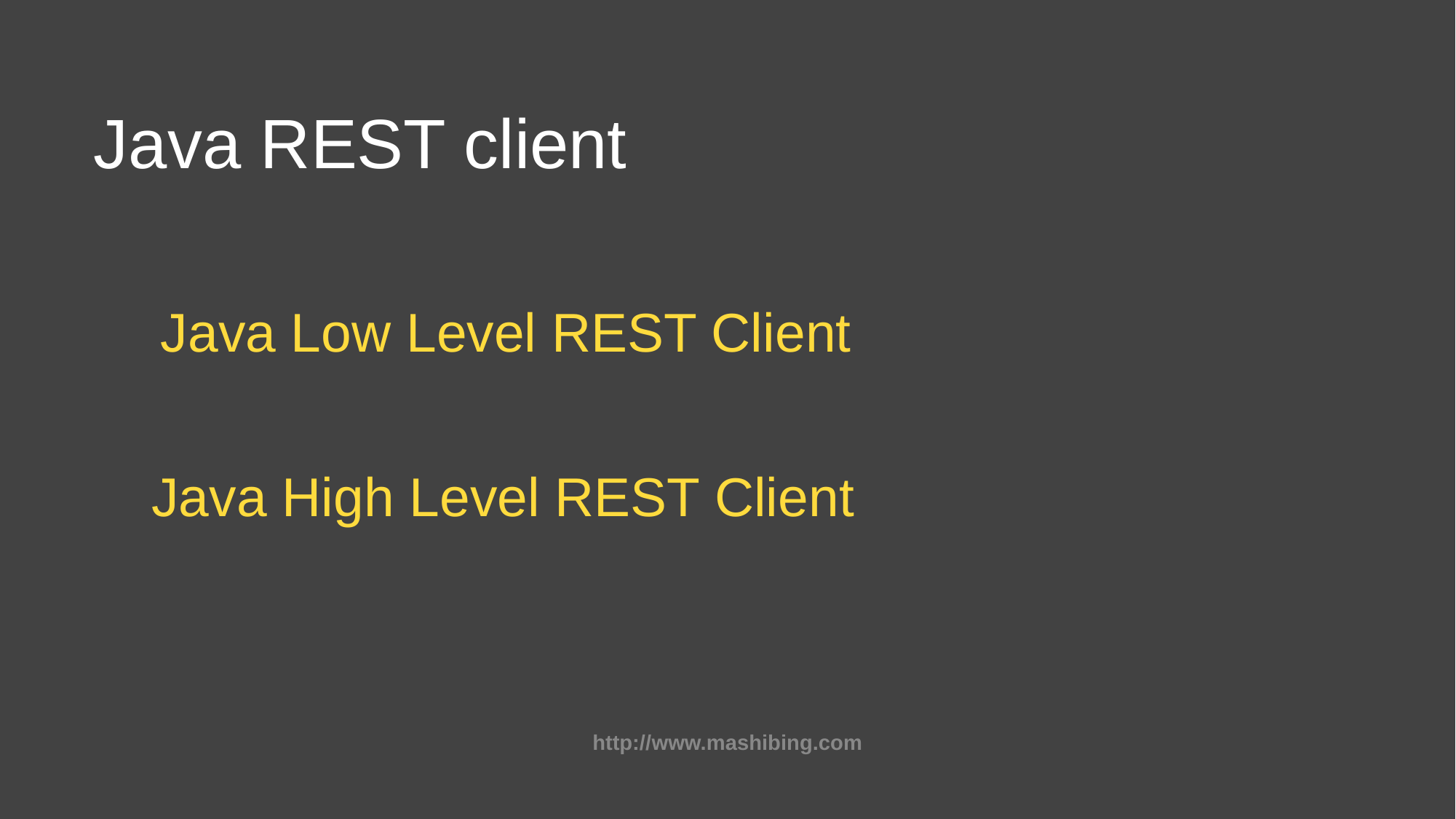

# Java REST client
Java Low Level REST Client

Java High Level REST Client
http://www.mashibing.com
8